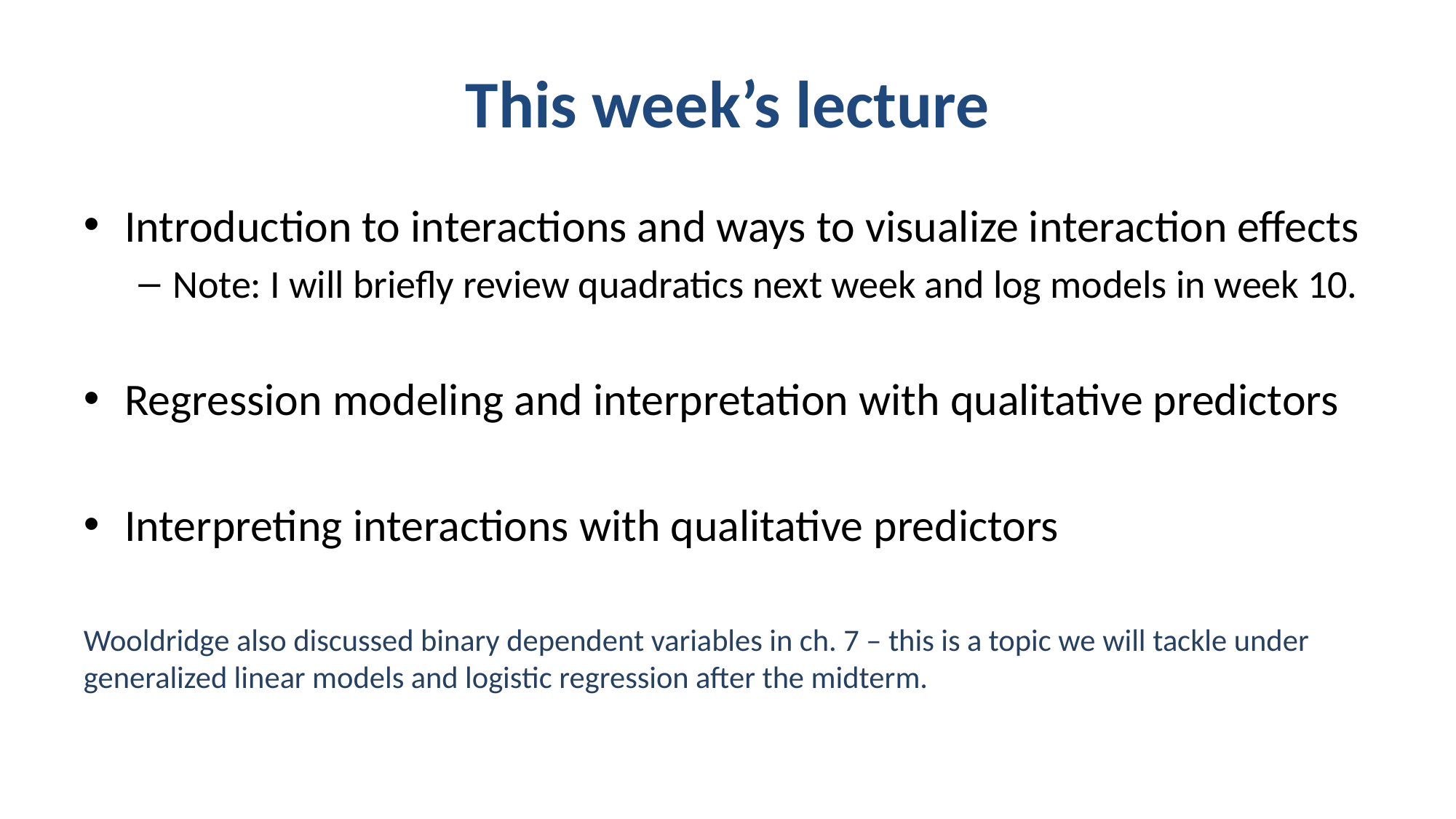

# This week’s lecture
Introduction to interactions and ways to visualize interaction effects
Note: I will briefly review quadratics next week and log models in week 10.

Regression modeling and interpretation with qualitative predictors

Interpreting interactions with qualitative predictors

Wooldridge also discussed binary dependent variables in ch. 7 – this is a topic we will tackle under generalized linear models and logistic regression after the midterm.